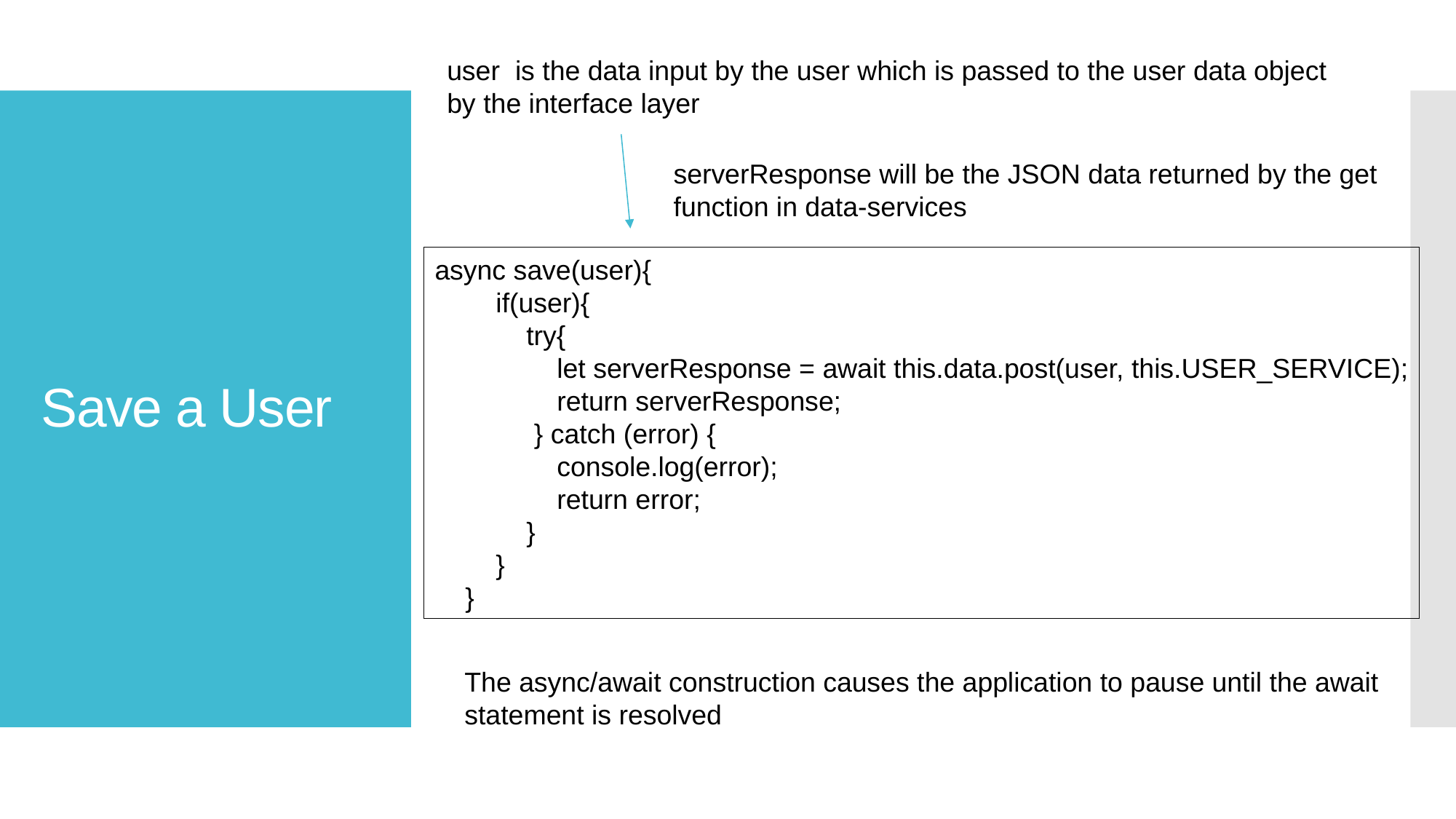

user  is the data input by the user which is passed to the user data object
by the interface layer
# Save a User
serverResponse will be the JSON data returned by the get
function in data-services
async save(user){
        if(user){
            try{
                let serverResponse = await this.data.post(user, this.USER_SERVICE);
                return serverResponse;
             } catch (error) {
                console.log(error);
                return error;
            }
        }
    }
The async/await construction causes the application to pause until the await
statement is resolved